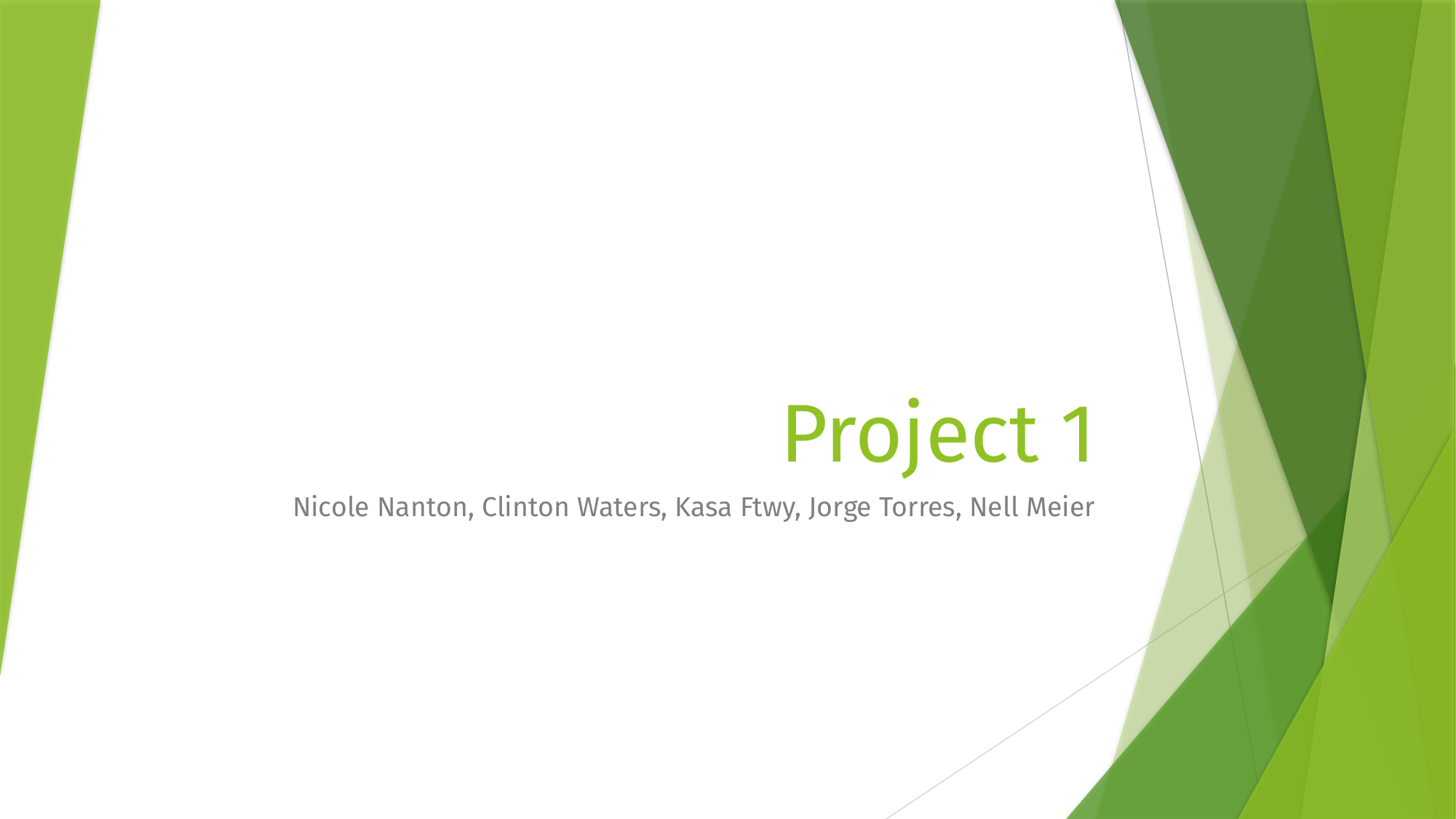

# Project 1
Nicole Nanton, Clinton Waters, Kasa Ftwy, Jorge Torres, Nell Meier